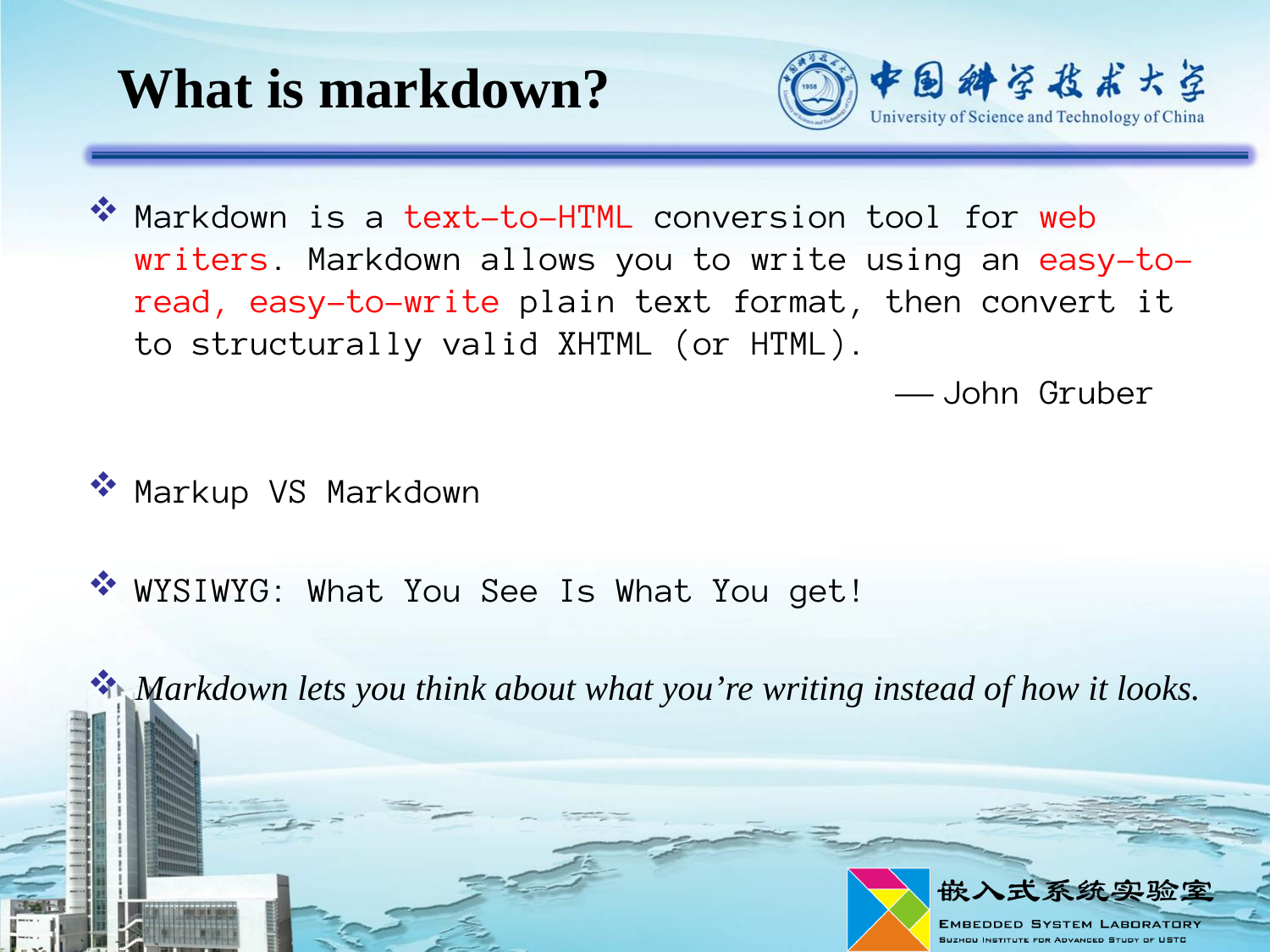

# What is markdown?
Markdown is a text-to-HTML conversion tool for web writers. Markdown allows you to write using an easy-to-read, easy-to-write plain text format, then convert it to structurally valid XHTML (or HTML).
                                          —— John Gruber

Markup VS Markdown

WYSIWYG: What You See Is What You get!

Markdown lets you think about what you’re writing instead of how it looks.